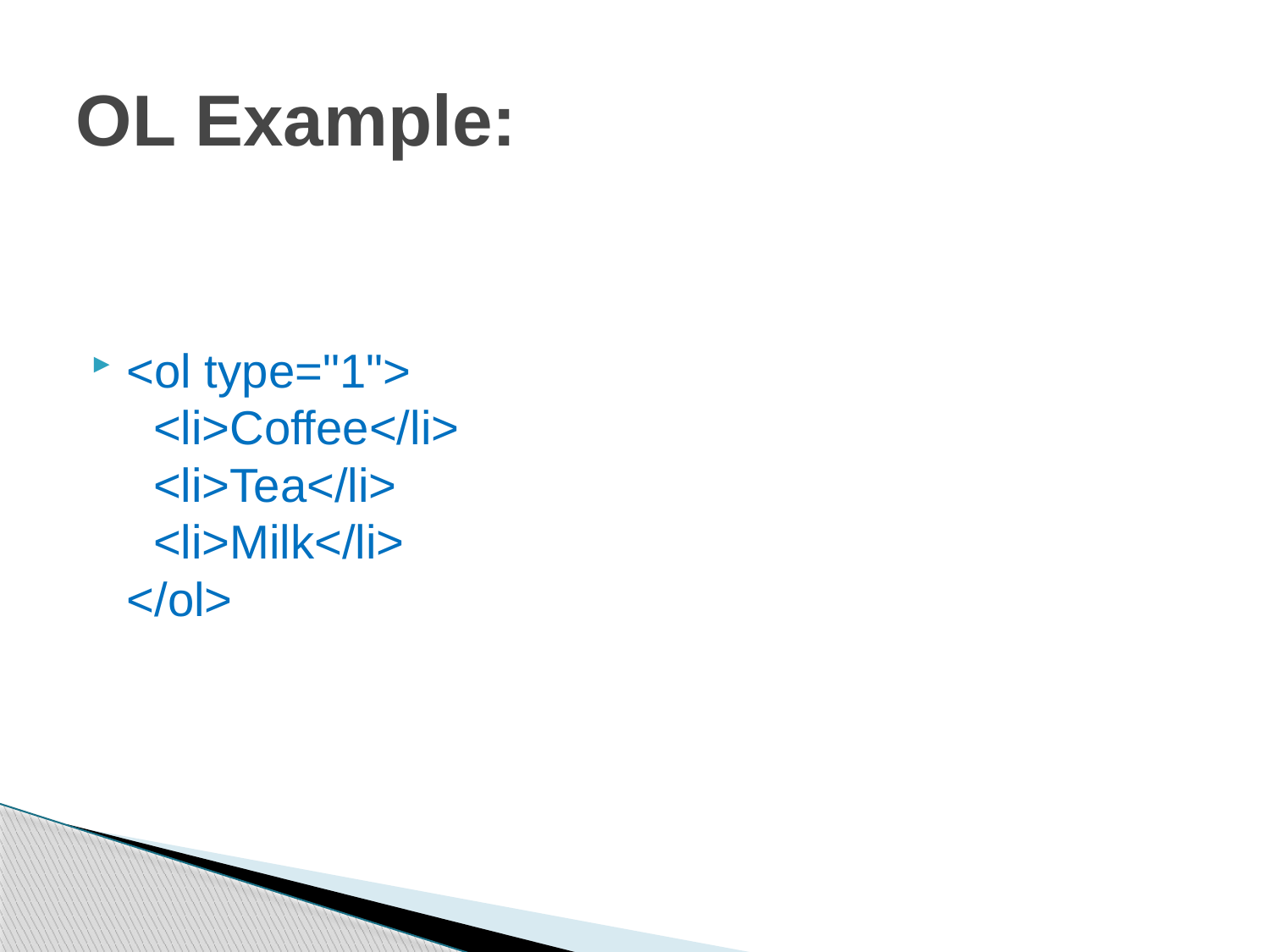

# OL Example:

<ol type="1">
  <li>Coffee</li>
  <li>Tea</li>
  <li>Milk</li>
</ol>